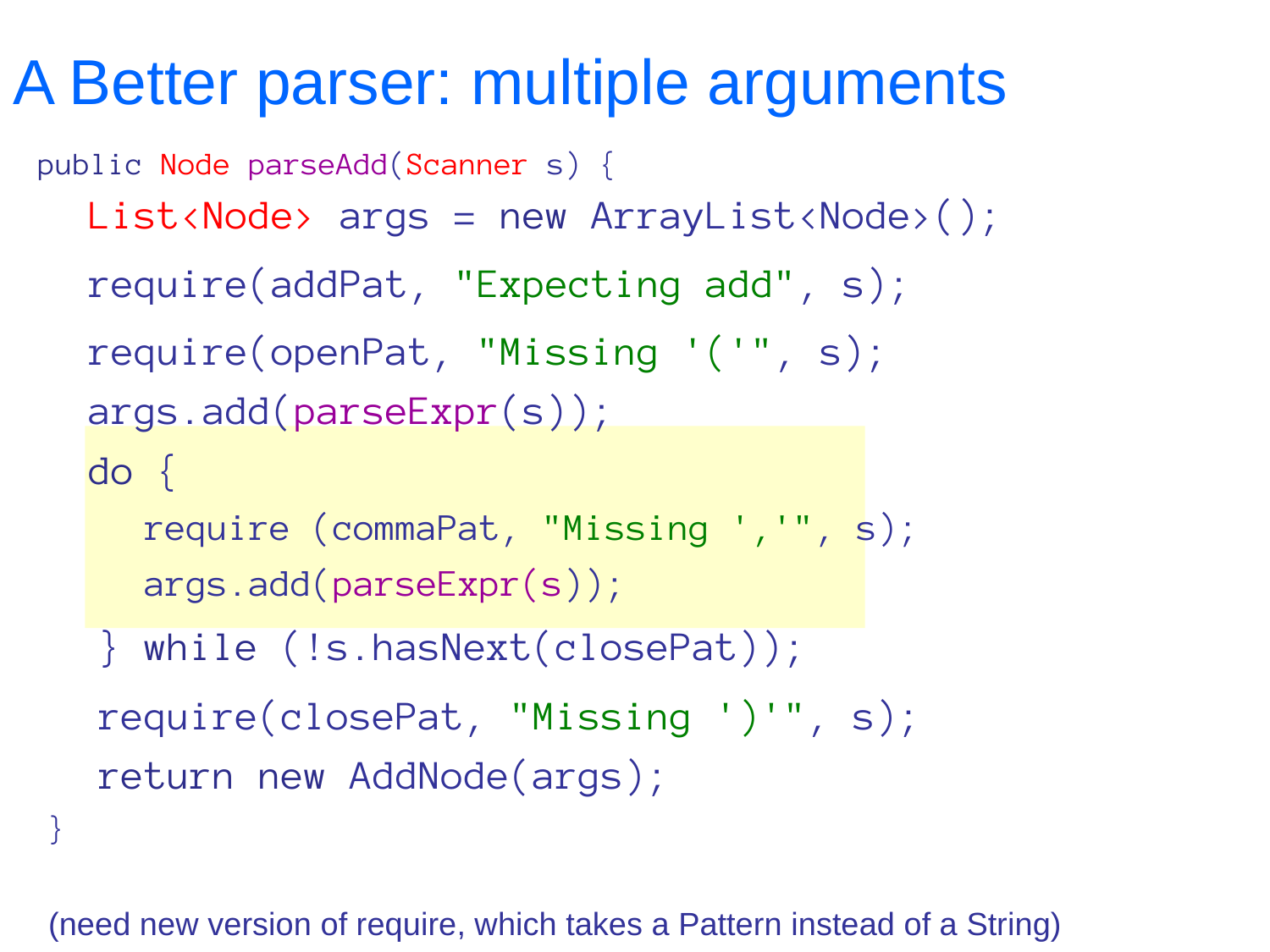

# A Better parser: multiple arguments
public Node parseAdd(Scanner s) {
List<Node> args = new ArrayList<Node>();
require(addPat, "Expecting add", s);
require(openPat, "Missing '('", s);
args.add(parseExpr(s));
do {
require (commaPat, "Missing ','", s);
args.add(parseExpr(s));
} while (!s.hasNext(closePat));
require(closePat, "Missing ')'", s);
return new AddNode(args);
}

(need new version of require, which takes a Pattern instead of a String)